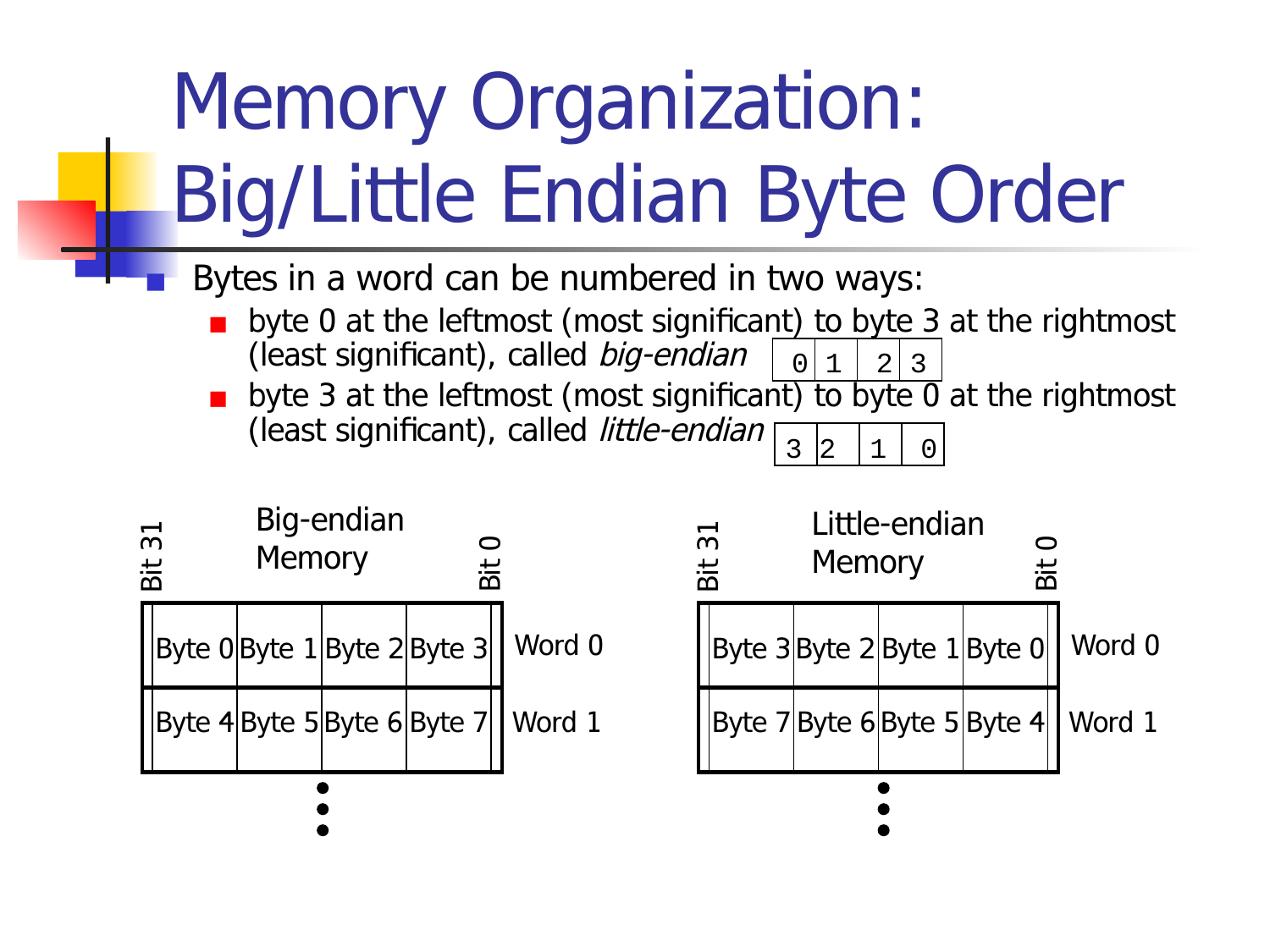

# Memory Organization: Big/Little Endian Byte Order
Bytes in a word can be numbered in two ways:
byte 0 at the leftmost (most significant) to byte 3 at the rightmost (least significant), called big-endian
byte 3 at the leftmost (most significant) to byte 0 at the rightmost (least significant), called little-endian

 0 1  2 3

3 2  1  0
Big-endian
Memory
Little-endian
Memory
Bit 31
Bit 31
Bit 0
Bit 0

Word 0
Word 0
Byte 0
Byte 1
Byte 2
Byte 3
Byte 3
Byte 2
Byte 1
Byte 0
Byte 4
Byte 5
Byte 6
Byte 7
Word 1
Byte 7
Byte 6
Byte 5
Byte 4
Word 1